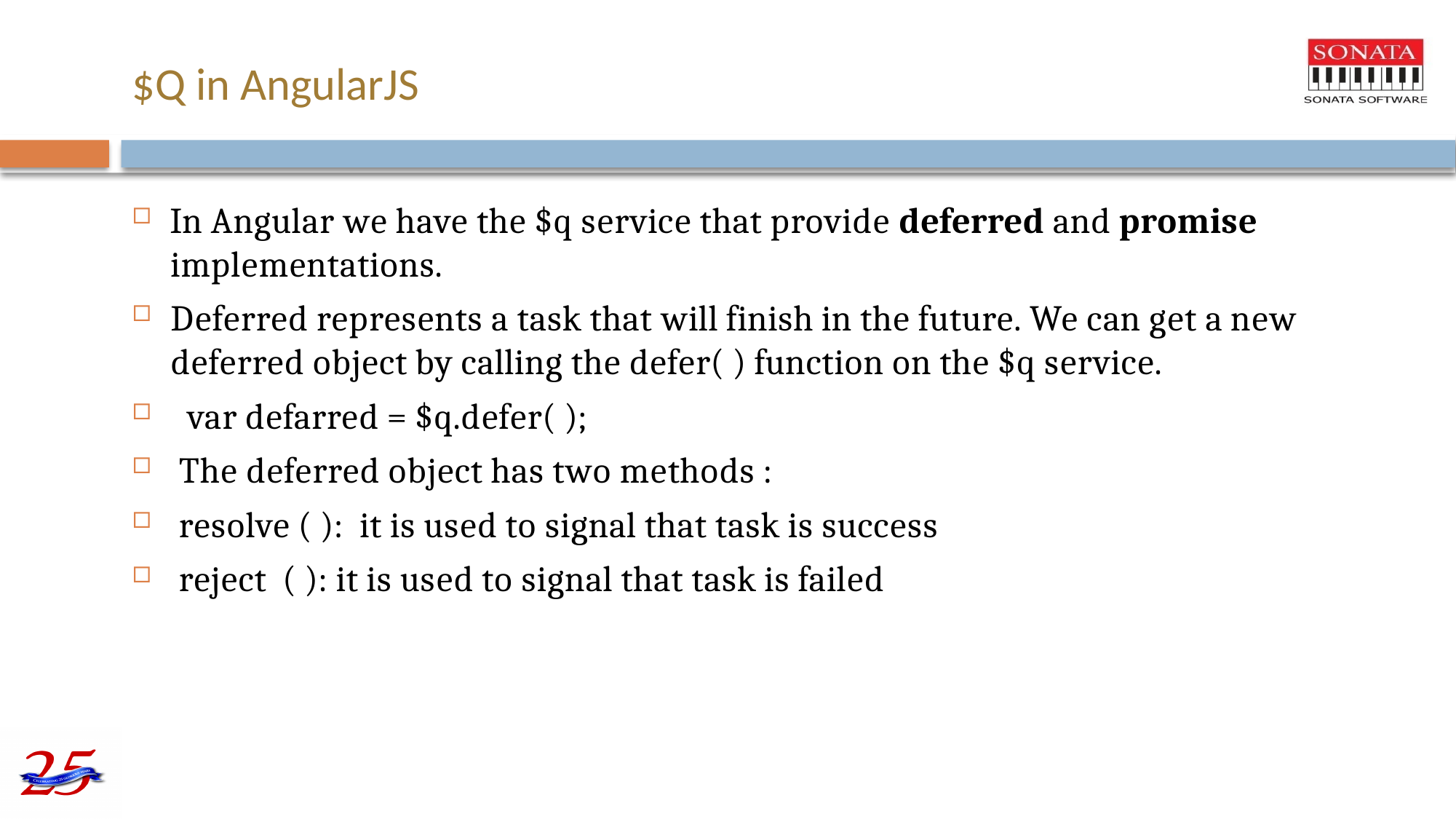

# $Q in AngularJS
In Angular we have the $q service that provide deferred and promise implementations.
Deferred represents a task that will finish in the future. We can get a new deferred object by calling the defer( ) function on the $q service.
  var defarred = $q.defer( );
 The deferred object has two methods :
 resolve ( ):  it is used to signal that task is success
 reject  ( ): it is used to signal that task is failed